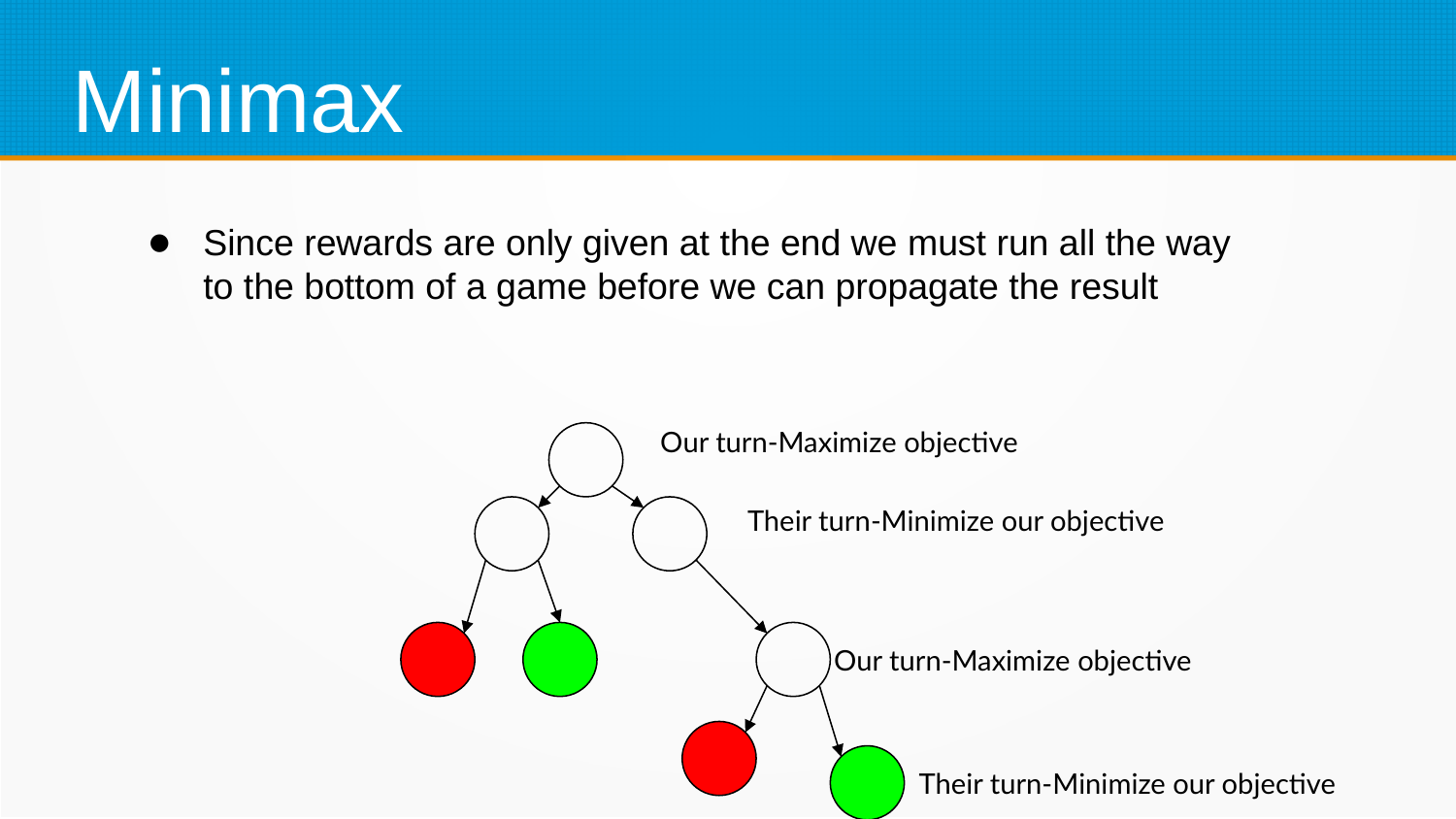

Minimax
Since rewards are only given at the end we must run all the way to the bottom of a game before we can propagate the result
Our turn-Maximize objective

Their turn-Minimize our objective

Our turn-Maximize objective

Their turn-Minimize our objective